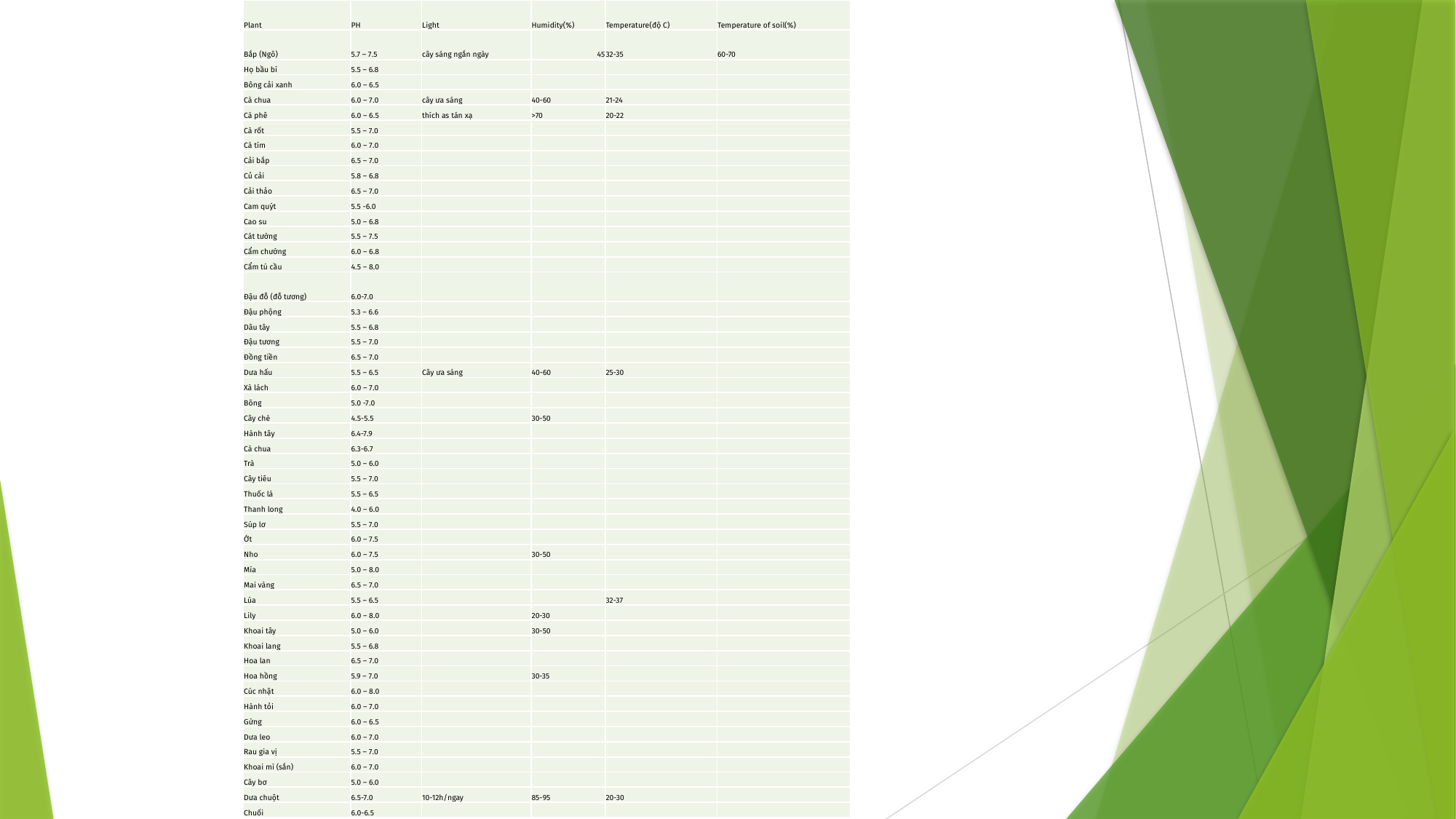

| Plant | PH | Light | Humidity(%) | Temperature(độ C) | Temperature of soil(%) |
| --- | --- | --- | --- | --- | --- |
| Bắp (Ngô) | 5.7 – 7.5 | cây sáng ngắn ngày | 45 | 32-35 | 60-70 |
| Họ bầu bí | 5.5 – 6.8 |  |  |  |  |
| Bông cải xanh | 6.0 – 6.5 |  |  |  |  |
| Cà chua | 6.0 – 7.0 | cây ưa sáng | 40-60 | 21-24 |  |
| Cà phê | 6.0 – 6.5 | thích as tán xạ | >70 | 20-22 |  |
| Cà rốt | 5.5 – 7.0 |  |  |  |  |
| Cà tím | 6.0 – 7.0 |  |  |  |  |
| Cải bắp | 6.5 – 7.0 |  |  |  |  |
| Củ cải | 5.8 – 6.8 |  |  |  |  |
| Cải thảo | 6.5 – 7.0 |  |  |  |  |
| Cam quýt | 5.5 -6.0 |  |  |  |  |
| Cao su | 5.0 – 6.8 |  |  |  |  |
| Cát tường | 5.5 – 7.5 |  |  |  |  |
| Cẩm chướng | 6.0 – 6.8 |  |  |  |  |
| Cẩm tú cầu | 4.5 – 8.0 |  |  |  |  |
| Đậu đỗ (đỗ tương) | 6.0-7.0 |  |  |  |  |
| Đậu phộng | 5.3 – 6.6 |  |  |  |  |
| Dâu tây | 5.5 – 6.8 |  |  |  |  |
| Đậu tương | 5.5 – 7.0 |  |  |  |  |
| Đồng tiền | 6.5 – 7.0 |  |  |  |  |
| Dưa hấu | 5.5 – 6.5 | Cây ưa sáng | 40-60 | 25-30 |  |
| Xà lách | 6.0 – 7.0 |  |  |  |  |
| Bông | 5.0 -7.0 |  |  |  |  |
| Cây chè | 4.5-5.5 |  | 30-50 |  |  |
| Hành tây | 6.4-7.9 |  |  |  |  |
| Cà chua | 6.3-6.7 |  |  |  |  |
| Trà | 5.0 – 6.0 |  |  |  |  |
| Cây tiêu | 5.5 – 7.0 |  |  |  |  |
| Thuốc lá | 5.5 – 6.5 |  |  |  |  |
| Thanh long | 4.0 – 6.0 |  |  |  |  |
| Súp lơ | 5.5 – 7.0 |  |  |  |  |
| Ớt | 6.0 – 7.5 |  |  |  |  |
| Nho | 6.0 – 7.5 |  | 30-50 |  |  |
| Mía | 5.0 – 8.0 |  |  |  |  |
| Mai vàng | 6.5 – 7.0 |  |  |  |  |
| Lúa | 5.5 – 6.5 |  |  | 32-37 |  |
| Lily | 6.0 – 8.0 |  | 20-30 |  |  |
| Khoai tây | 5.0 – 6.0 |  | 30-50 |  |  |
| Khoai lang | 5.5 – 6.8 |  |  |  |  |
| Hoa lan | 6.5 – 7.0 |  |  |  |  |
| Hoa hồng | 5.9 – 7.0 |  | 30-35 |  |  |
| Cúc nhật | 6.0 – 8.0 |  |  |  |  |
| Hành tỏi | 6.0 – 7.0 |  |  |  |  |
| Gừng | 6.0 – 6.5 |  |  |  |  |
| Dưa leo | 6.0 – 7.0 |  |  |  |  |
| Rau gia vị | 5.5 – 7.0 |  |  |  |  |
| Khoai mì (sắn) | 6.0 – 7.0 |  |  |  |  |
| Cây bơ | 5.0 – 6.0 |  |  |  |  |
| Dưa chuột | 6.5-7.0 | 10-12h/ngay | 85-95 | 20-30 |  |
| Chuối | 6.0-6.5 |  |  |  |  |